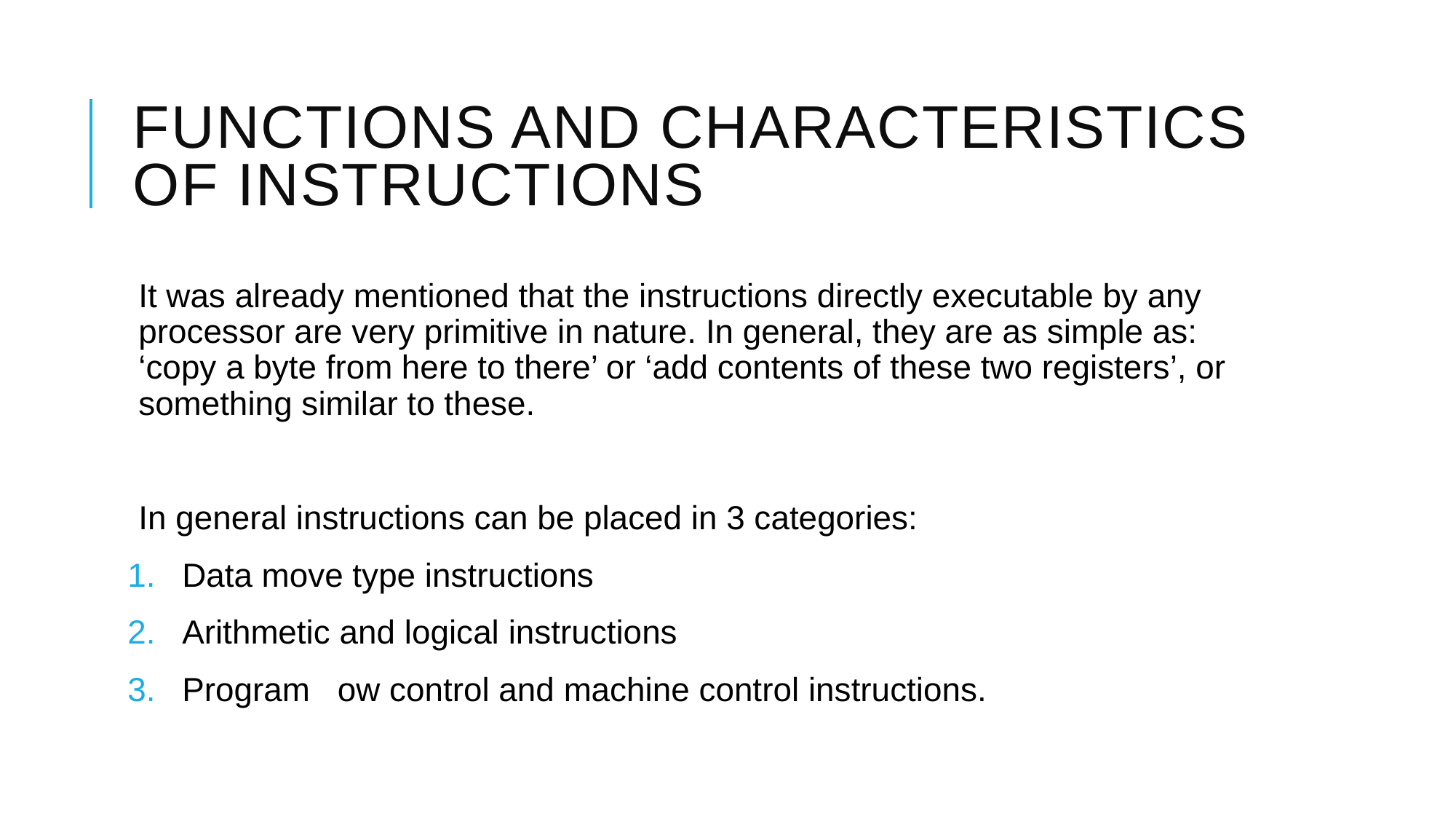

# Functions and characteristics of instructions
It was already mentioned that the instructions directly executable by any processor are very primitive in nature. In general, they are as simple as: ‘copy a byte from here to there’ or ‘add contents of these two registers’, or something similar to these.

In general instructions can be placed in 3 categories:
Data move type instructions
Arithmetic and logical instructions
Program   ow control and machine control instructions.